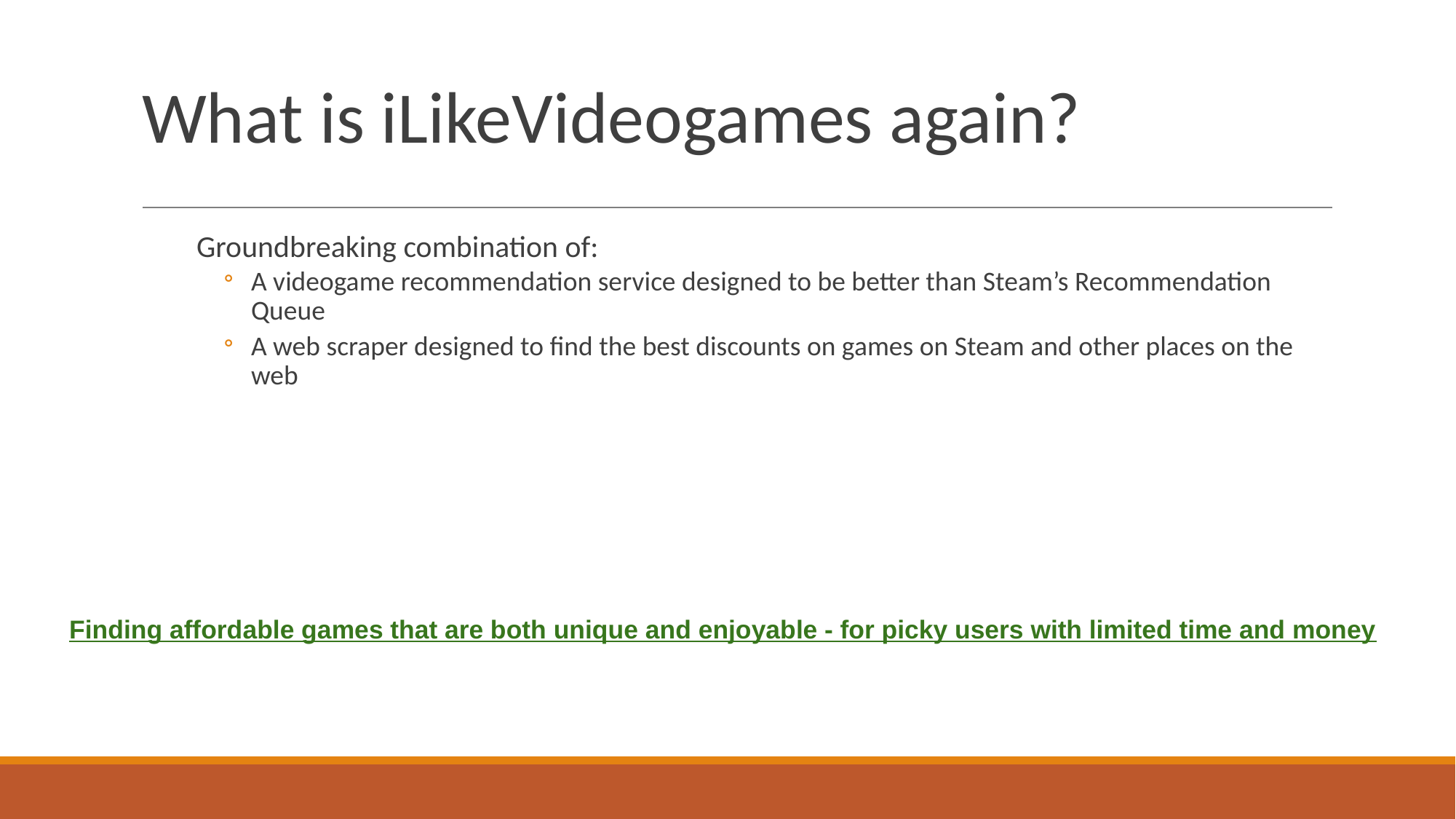

# What is iLikeVideogames again?
Groundbreaking combination of:
A videogame recommendation service designed to be better than Steam’s Recommendation Queue
A web scraper designed to find the best discounts on games on Steam and other places on the web
Finding affordable games that are both unique and enjoyable - for picky users with limited time and money